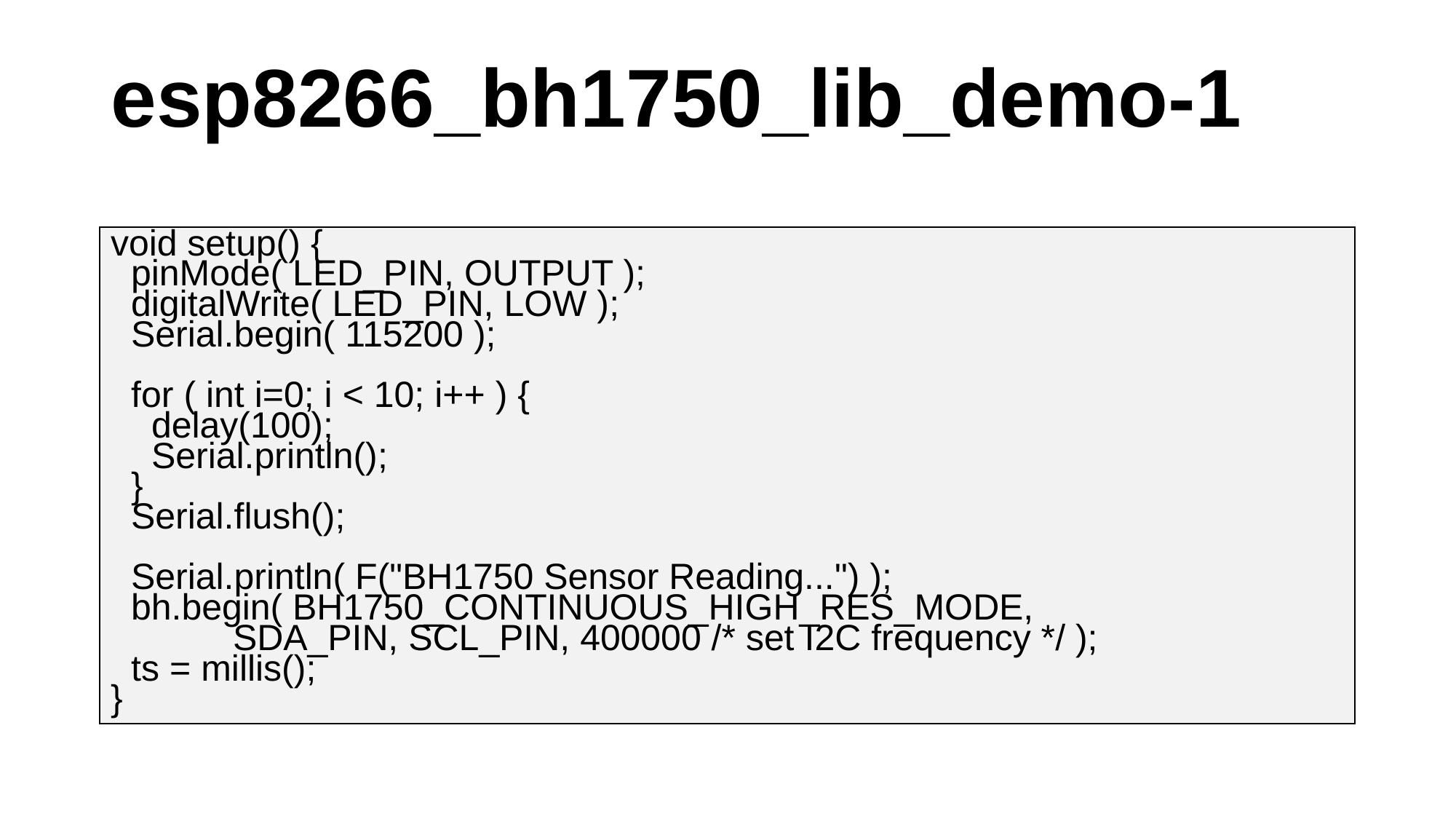

# esp8266_bh1750_lib_demo-1

void setup() {
  pinMode( LED_PIN, OUTPUT );
  digitalWrite( LED_PIN, LOW );
  Serial.begin( 115200 );

  for ( int i=0; i < 10; i++ ) {
    delay(100);
    Serial.println();
  }
  Serial.flush();

  Serial.println( F("BH1750 Sensor Reading...") );
  bh.begin( BH1750_CONTINUOUS_HIGH_RES_MODE,
            SDA_PIN, SCL_PIN, 400000 /* set I2C frequency */ );
  ts = millis();
}